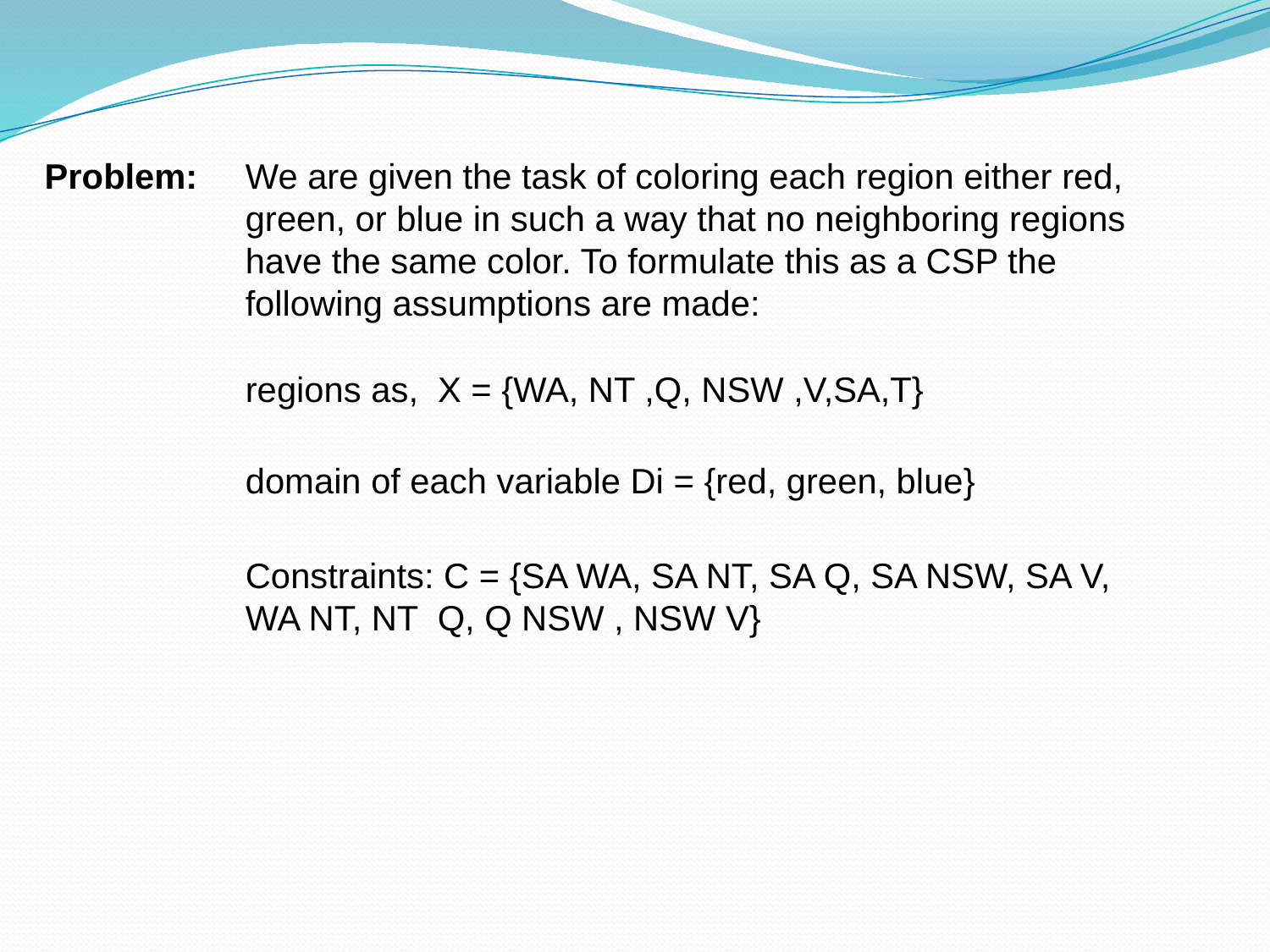

Problem:
We are given the task of coloring each region either red, green, or blue in such a way that no neighboring regions have the same color. To formulate this as a CSP the following assumptions are made:
regions as,  X = {WA, NT ,Q, NSW ,V,SA,T}
domain of each variable Di = {red, green, blue}
Constraints: C = {SA WA, SA NT, SA Q, SA NSW, SA V, WA NT, NT  Q, Q NSW , NSW V}